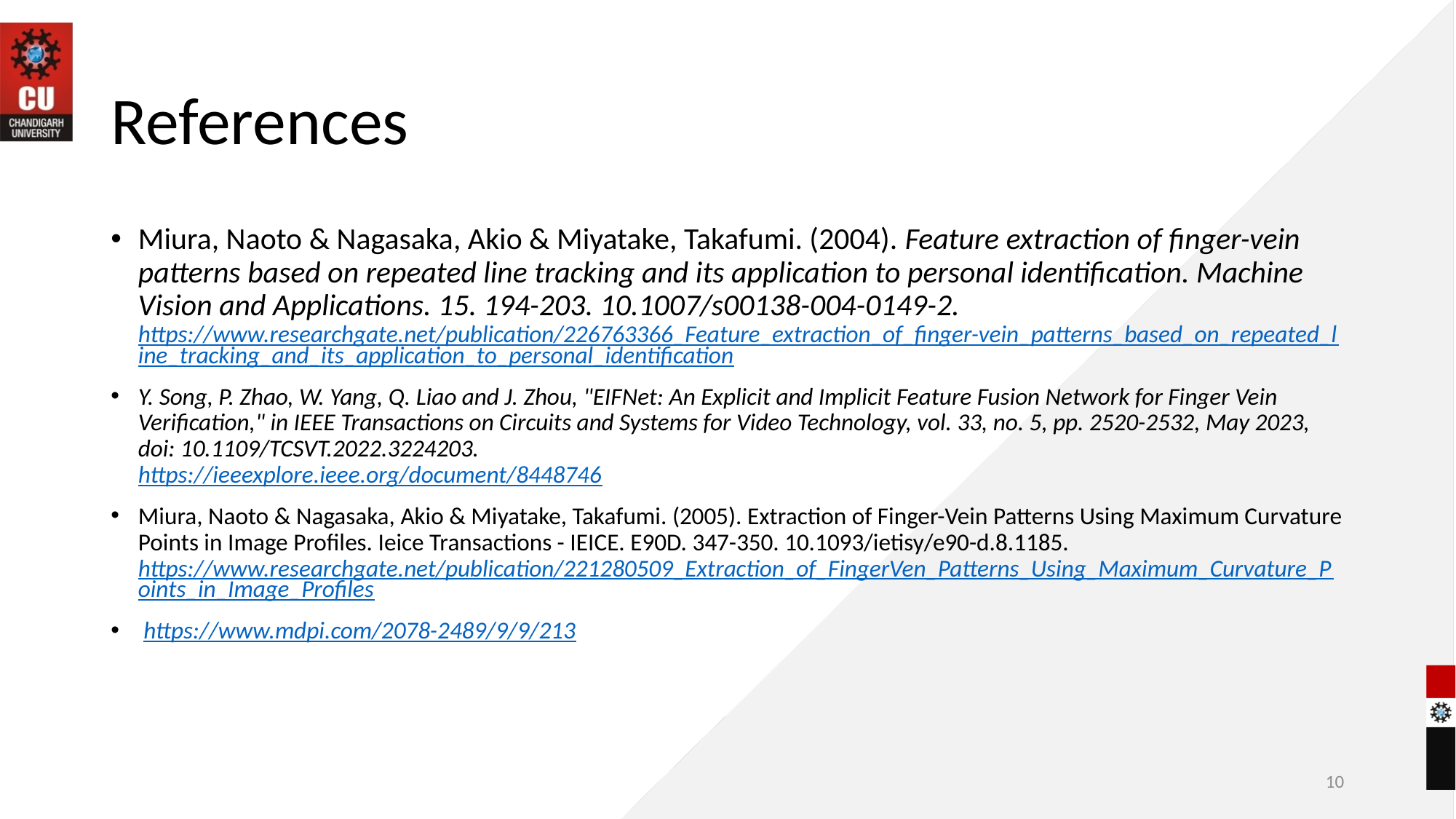

# References
Miura, Naoto & Nagasaka, Akio & Miyatake, Takafumi. (2004). Feature extraction of finger-vein patterns based on repeated line tracking and its application to personal identification. Machine Vision and Applications. 15. 194-203. 10.1007/s00138-004-0149-2. https://www.researchgate.net/publication/226763366_Feature_extraction_of_finger-vein_patterns_based_on_repeated_line_tracking_and_its_application_to_personal_identification
Y. Song, P. Zhao, W. Yang, Q. Liao and J. Zhou, "EIFNet: An Explicit and Implicit Feature Fusion Network for Finger Vein Verification," in IEEE Transactions on Circuits and Systems for Video Technology, vol. 33, no. 5, pp. 2520-2532, May 2023, doi: 10.1109/TCSVT.2022.3224203.
https://ieeexplore.ieee.org/document/8448746
Miura, Naoto & Nagasaka, Akio & Miyatake, Takafumi. (2005). Extraction of Finger-Vein Patterns Using Maximum Curvature Points in Image Profiles. Ieice Transactions - IEICE. E90D. 347-350. 10.1093/ietisy/e90-d.8.1185.
https://www.researchgate.net/publication/221280509_Extraction_of_FingerVen_Patterns_Using_Maximum_Curvature_Points_in_Image_Profiles
 https://www.mdpi.com/2078-2489/9/9/213

10